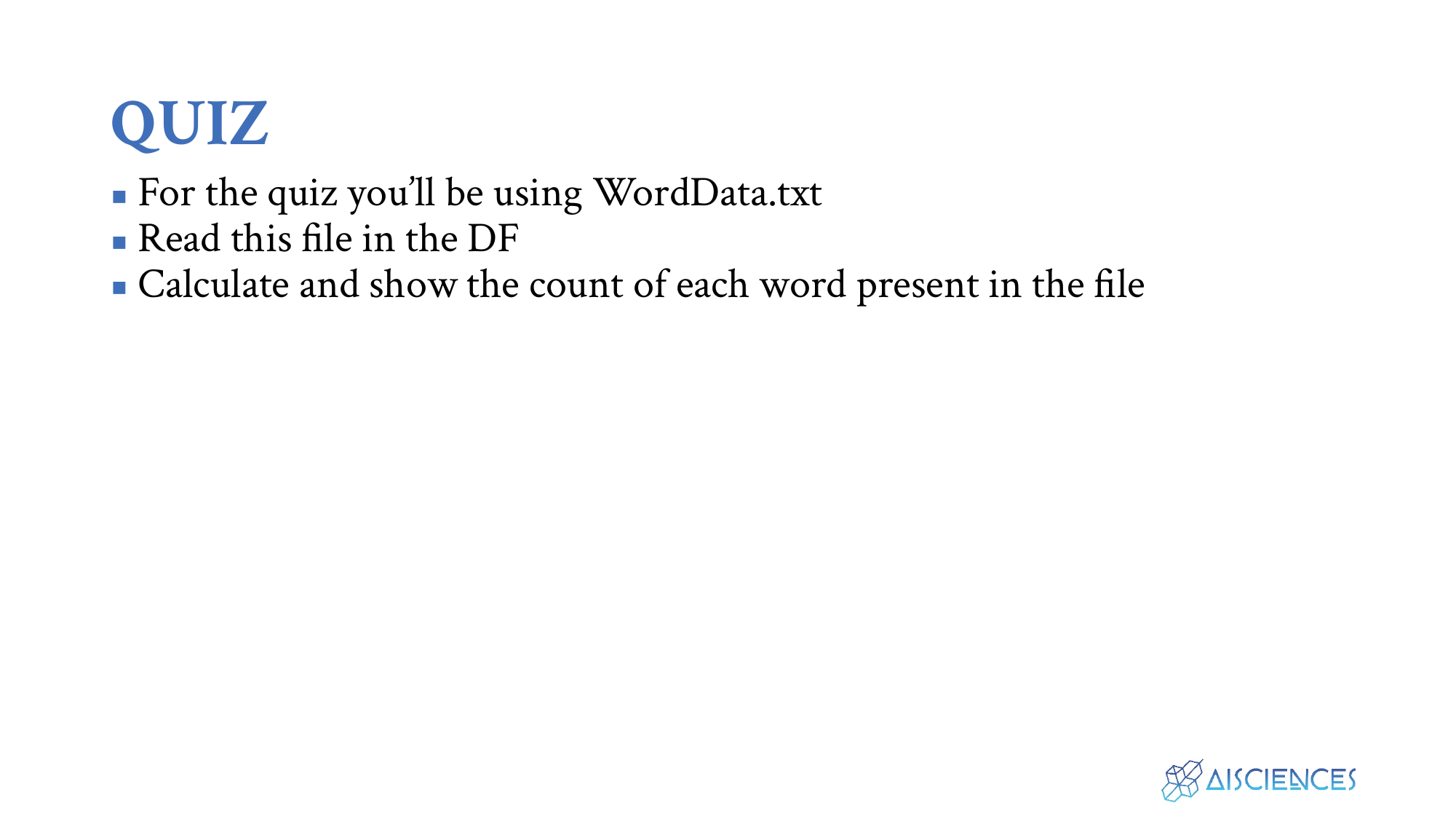

# QUIZ
For the quiz you’ll be using WordData.txt
Read this file in the DF
Calculate and show the count of each word present in the file